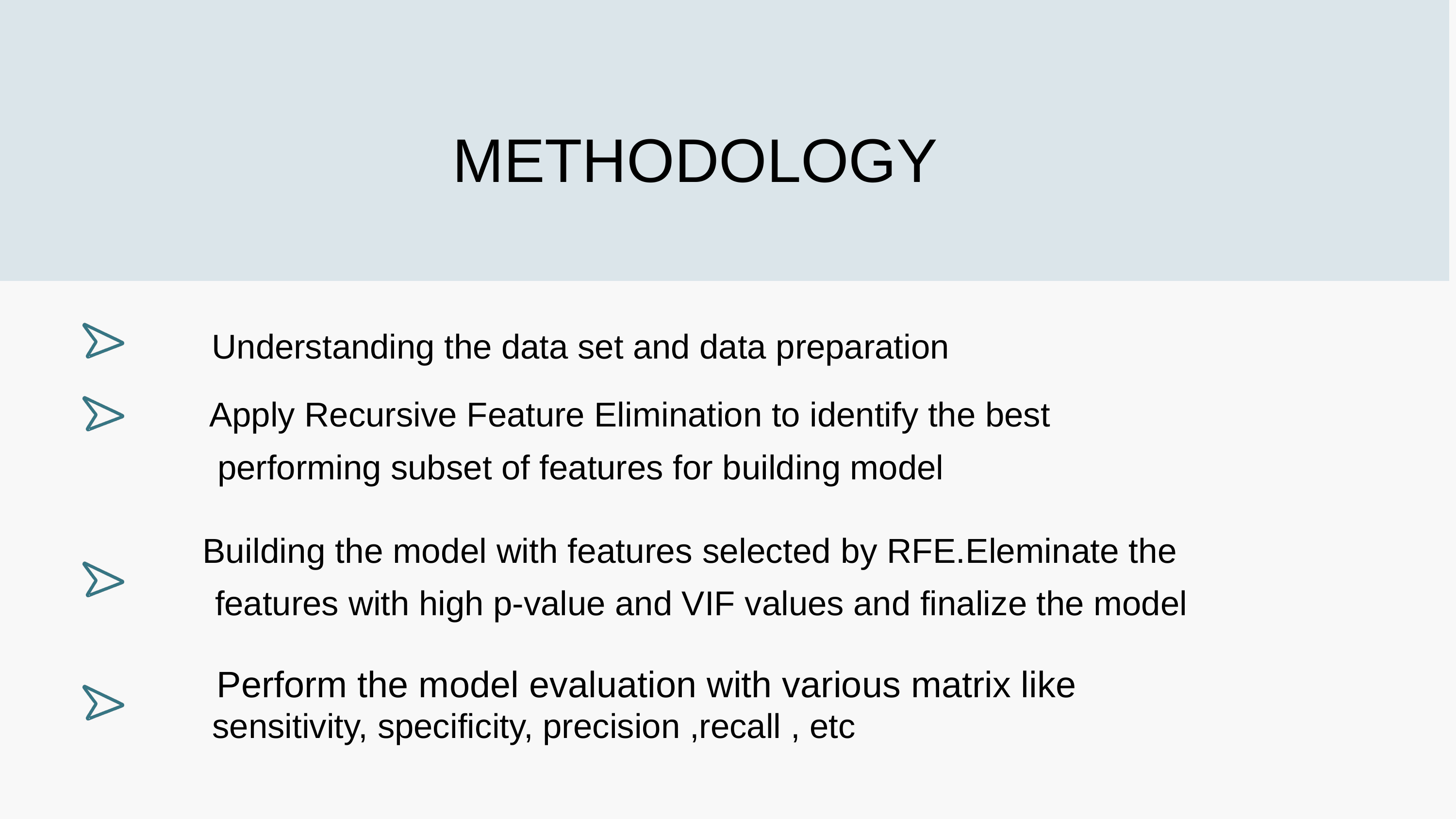

METHODOLOGY
Understanding the data set and data preparation

Apply Recursive Feature Elimination to identify the best

performing subset of features for building model
Building the model with features selected by RFE.Eleminate the

features with high p-value and VIF values and finalize the model
Perform the model evaluation with various matrix like

sensitivity, specificity, precision ,recall , etc